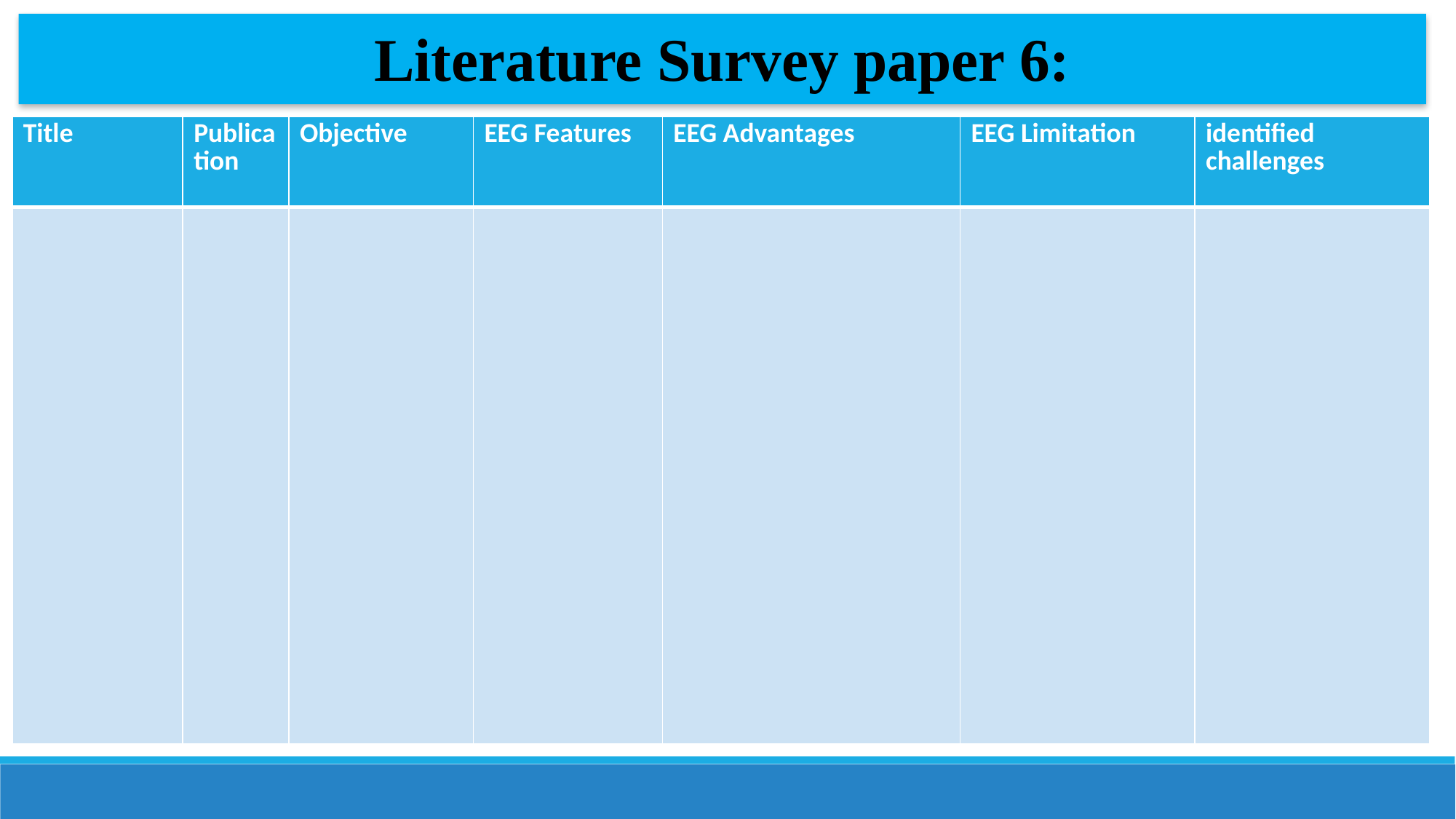

Literature Survey paper 6:
#
| Title | Publication | Objective | EEG Features | EEG Advantages | EEG Limitation | identified challenges |
| --- | --- | --- | --- | --- | --- | --- |
|  |  |  |  |  |  |  |